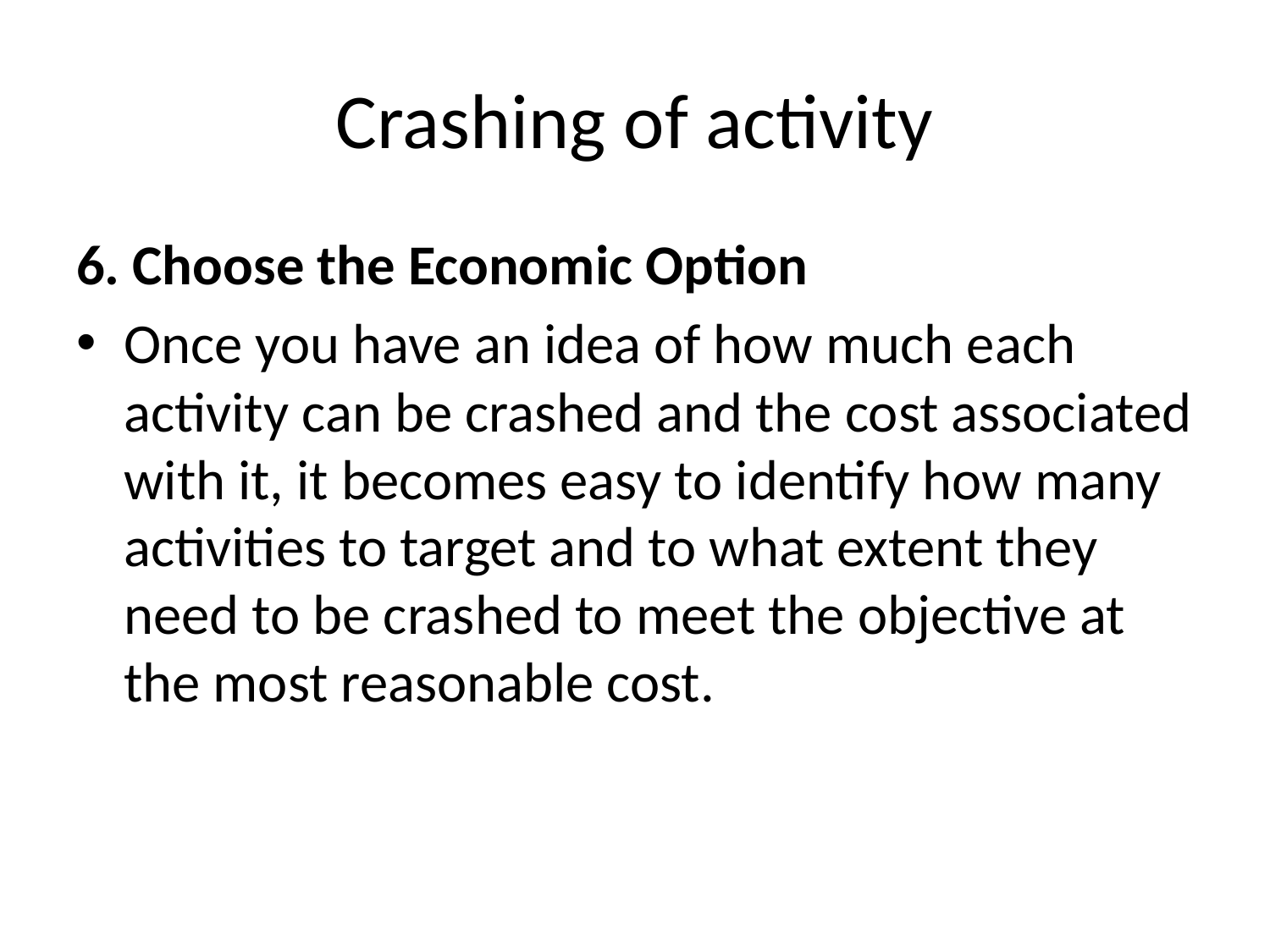

# Crashing of activity
6. Choose the Economic Option
Once you have an idea of how much each activity can be crashed and the cost associated with it, it becomes easy to identify how many activities to target and to what extent they need to be crashed to meet the objective at the most reasonable cost.